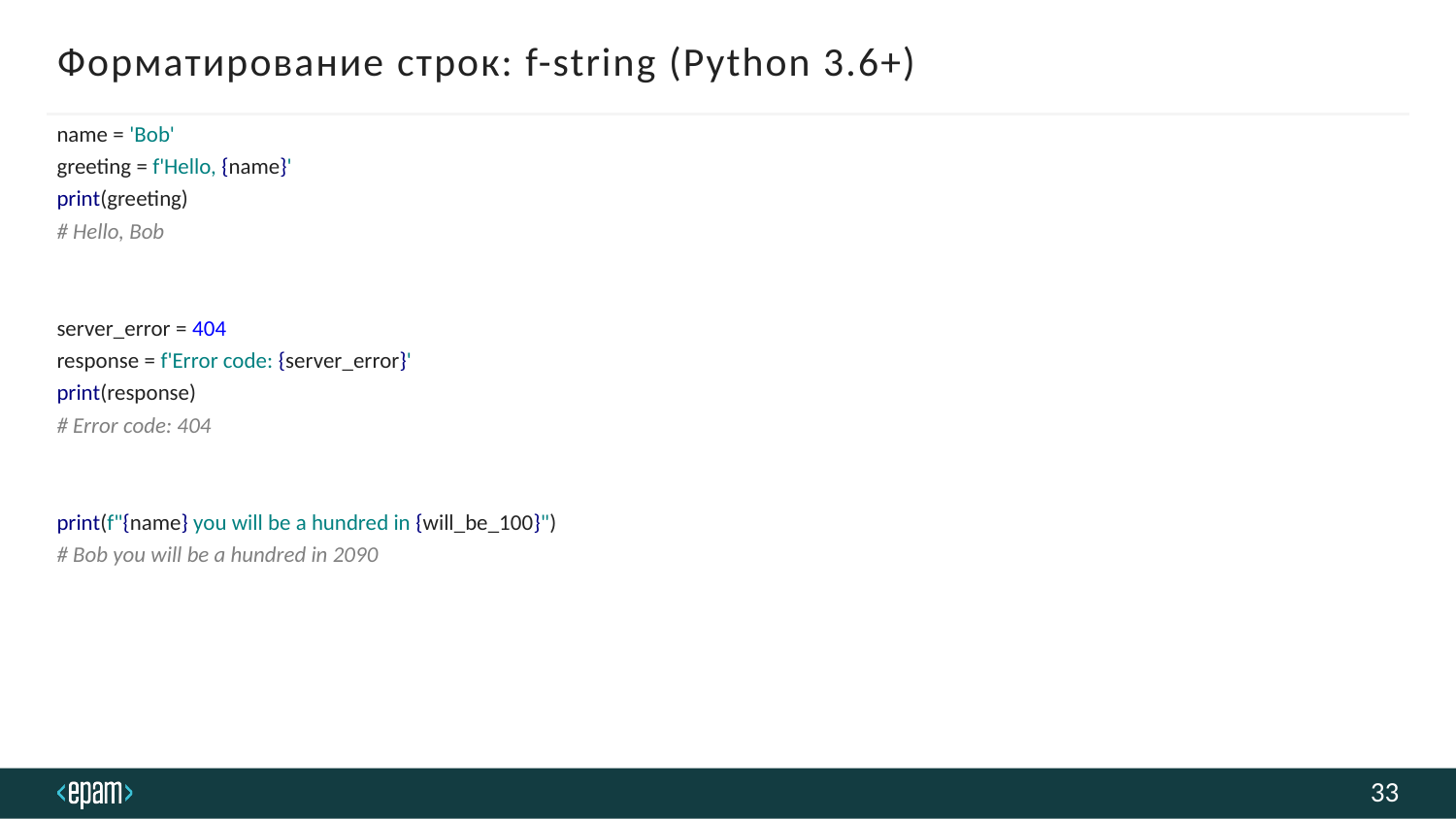

# Форматирование строк: f-string (Python 3.6+)
name = 'Bob'
greeting = f'Hello, {name}'
print(greeting)
# Hello, Bob
server_error = 404
response = f'Error code: {server_error}'
print(response)
# Error code: 404
print(f"{name} you will be a hundred in {will_be_100}")
# Bob you will be a hundred in 2090
33